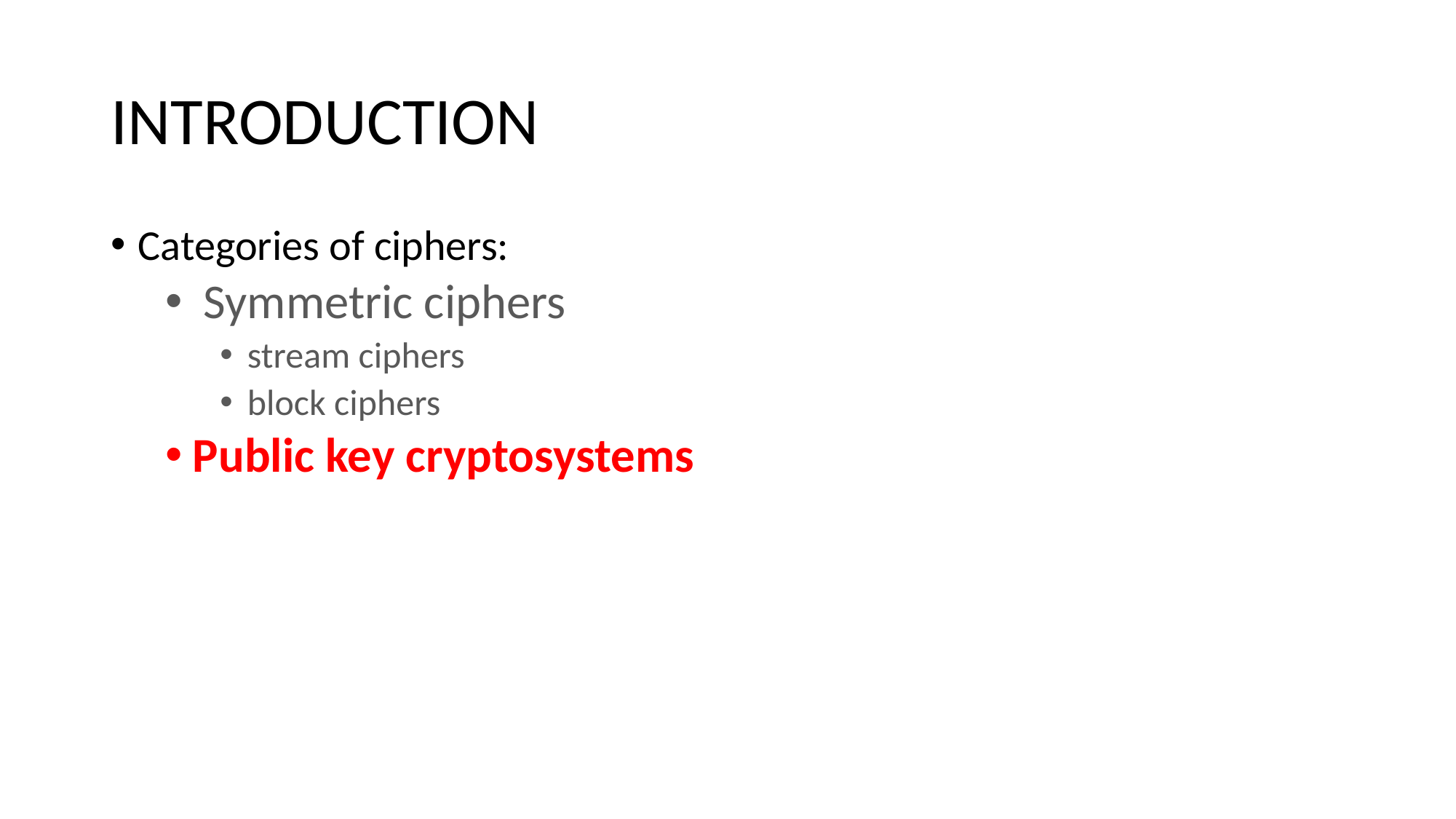

# INTRODUCTION
Categories of ciphers:
 Symmetric ciphers
stream ciphers
block ciphers
Public key cryptosystems